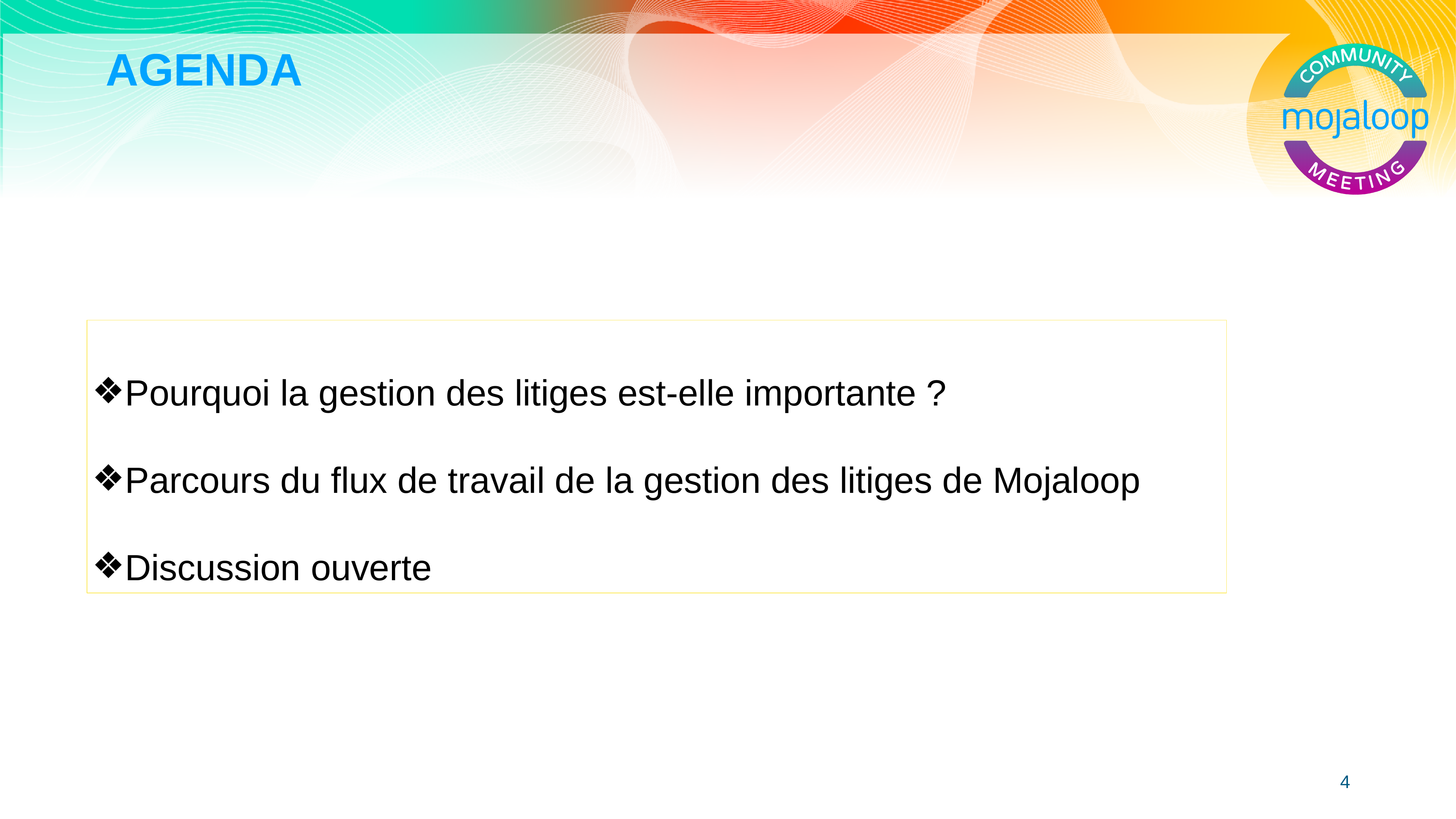

# AGENDA
Pourquoi la gestion des litiges est-elle importante ?
Parcours du flux de travail de la gestion des litiges de Mojaloop
Discussion ouverte

4